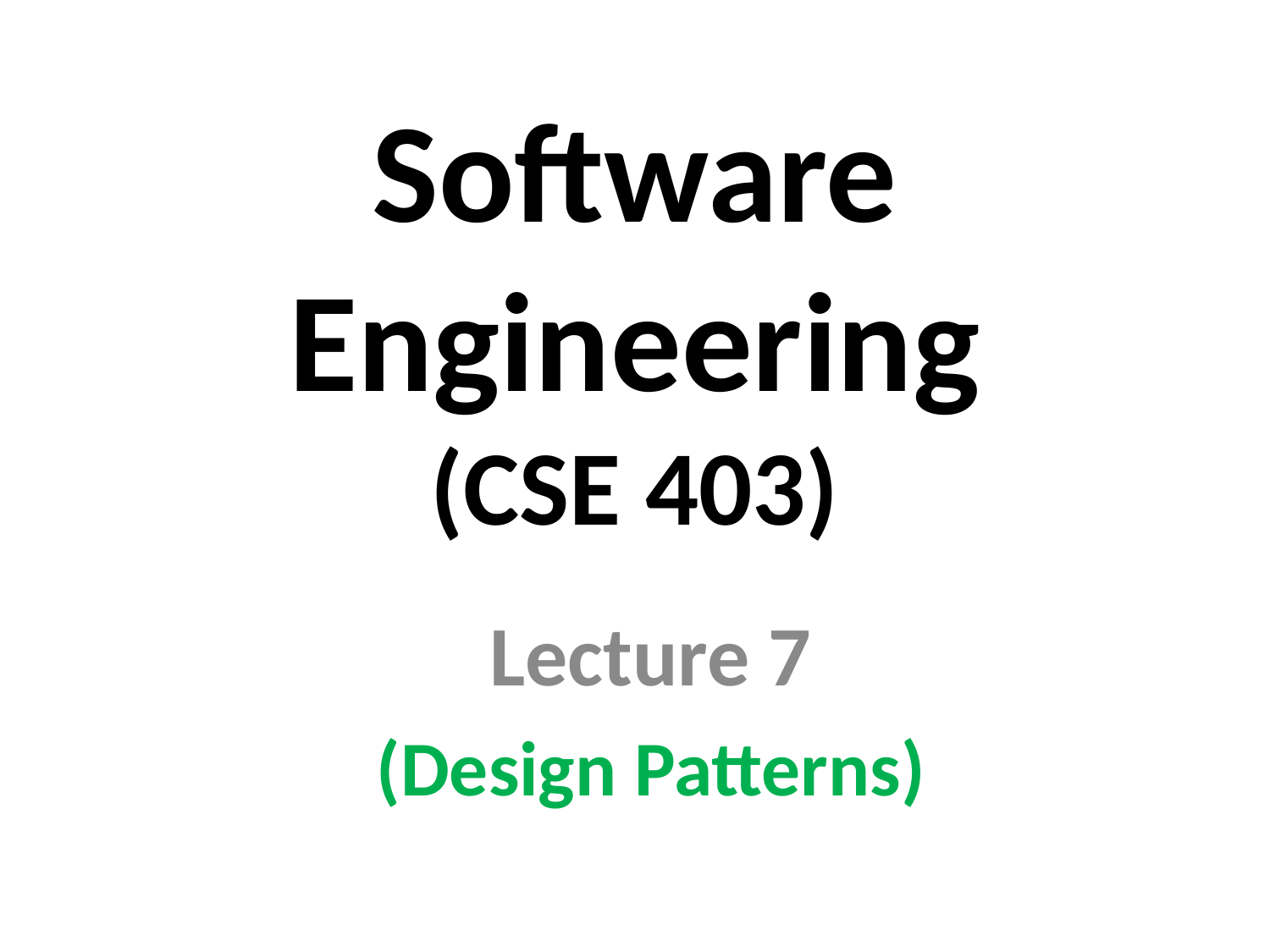

# Software Engineering (CSE 403)

Lecture 7
(Design Patterns)